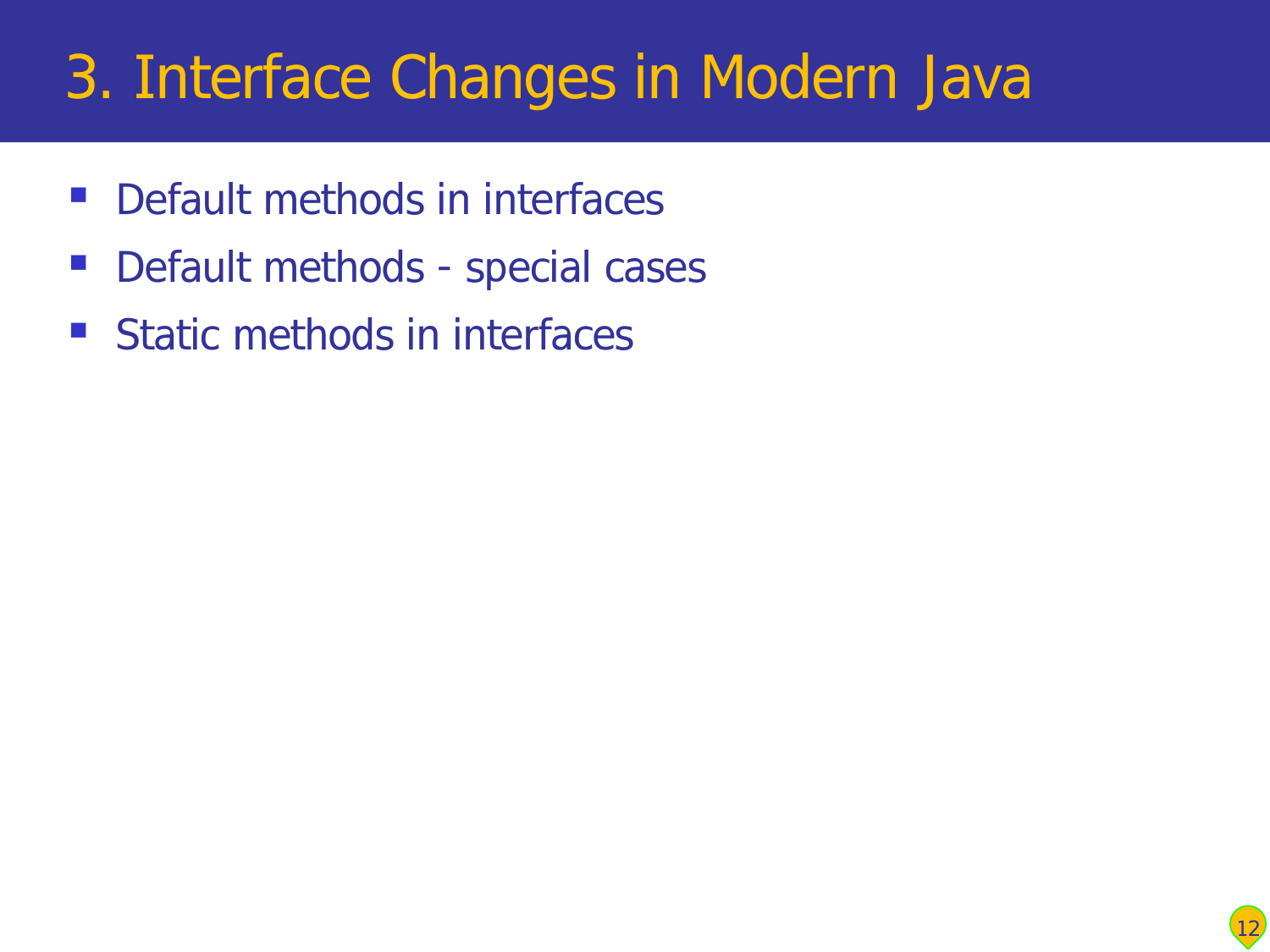

# 3. Interface Changes in Modern Java
Default methods in interfaces
Default methods - special cases
Static methods in interfaces
12